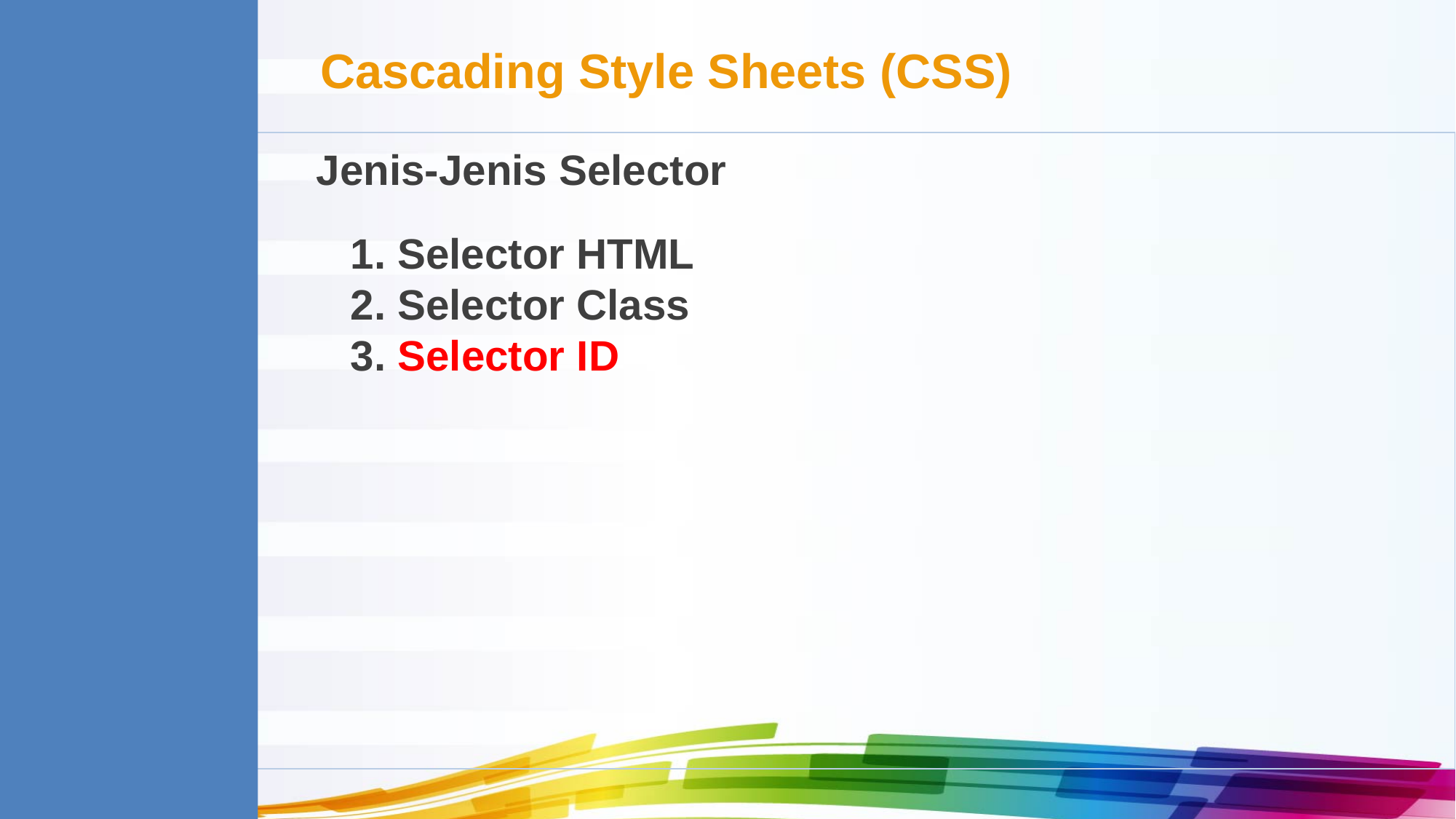

Cascading Style Sheets (CSS)
Jenis-Jenis Selector
1. Selector HTML
2. Selector Class
3. Selector ID